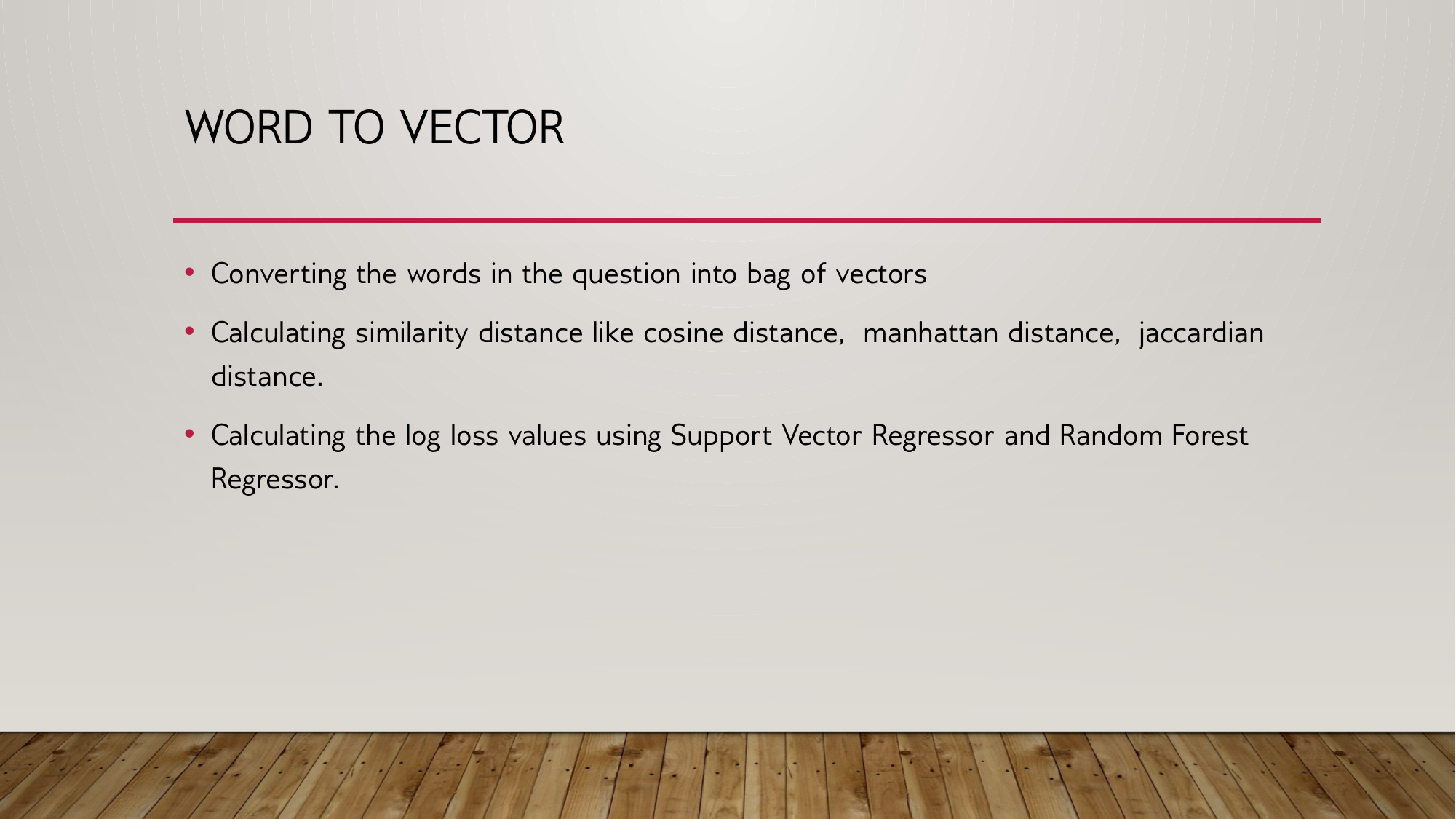

# Word to vector
Converting the words in the question into bag of vectors
Calculating similarity distance like cosine distance,  manhattan distance,  jaccardian distance.
Calculating the log loss values using Support Vector Regressor and Random Forest Regressor.